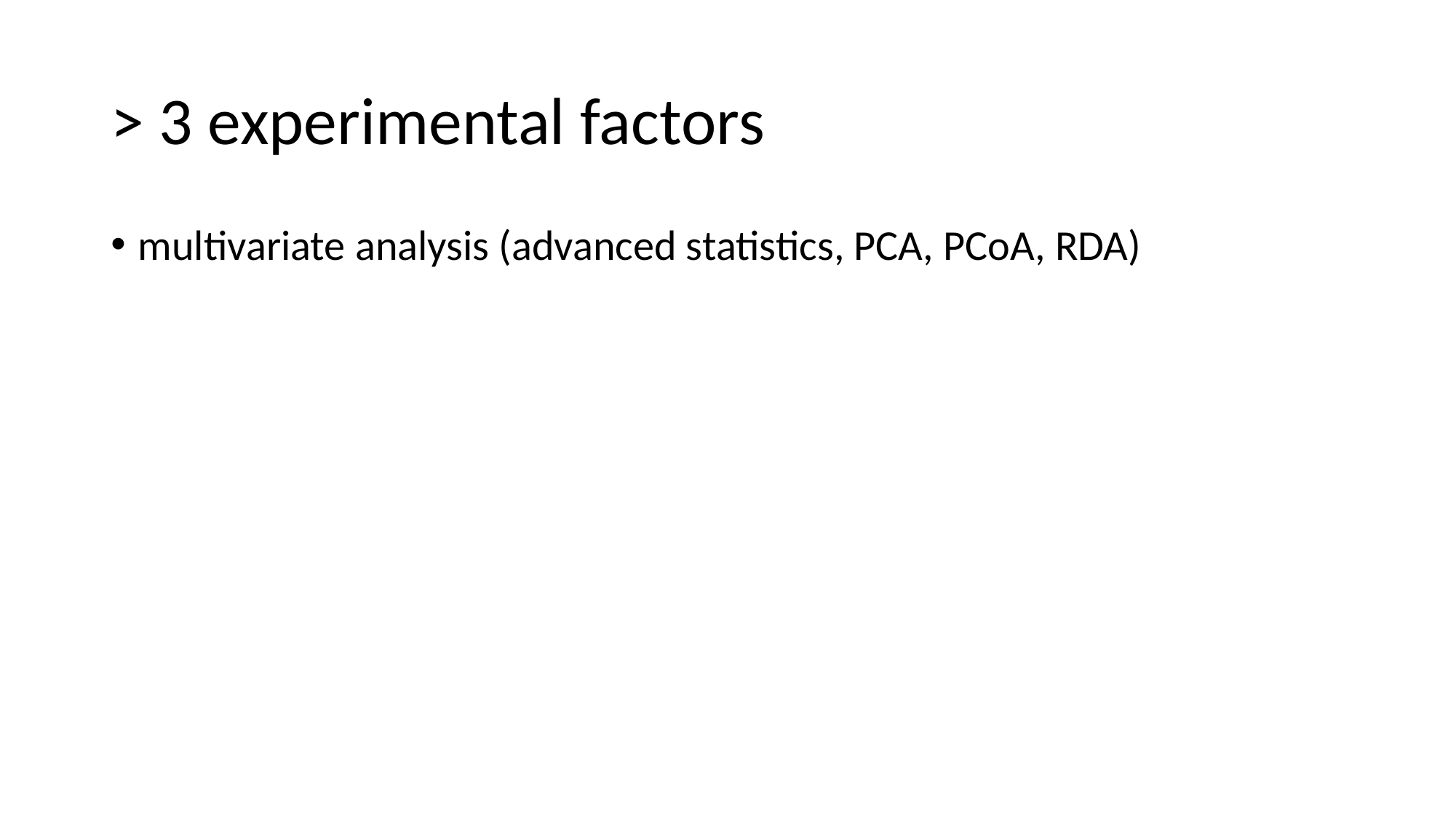

# > 3 experimental factors
multivariate analysis (advanced statistics, PCA, PCoA, RDA)